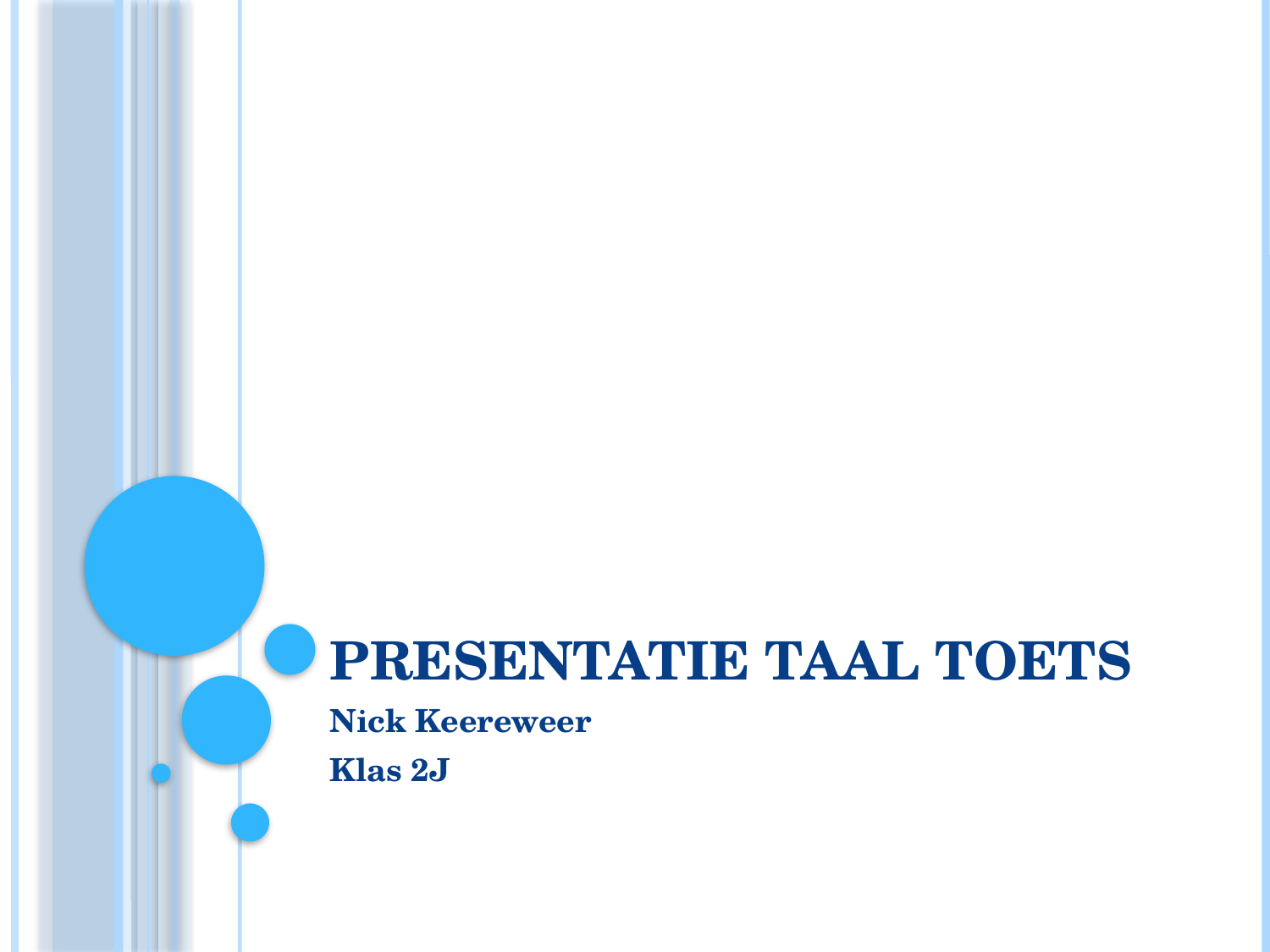

# Presentatie Taal toets
Nick Keereweer
Klas 2J